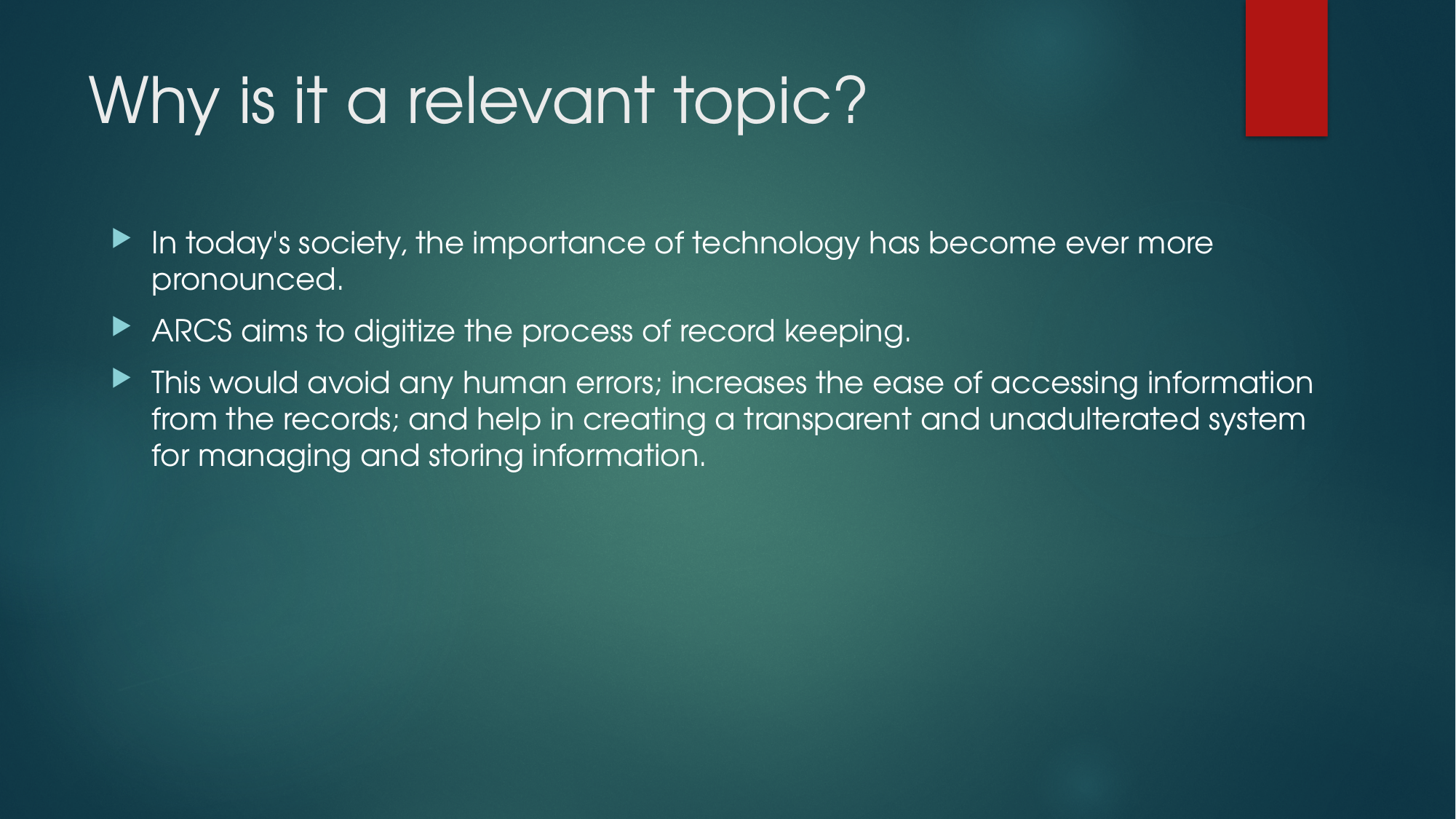

# Why is it a relevant topic?
In today's society, the importance of technology has become ever more pronounced.
ARCS aims to digitize the process of record keeping.
This would avoid any human errors; increases the ease of accessing information from the records; and help in creating a transparent and unadulterated system for managing and storing information.